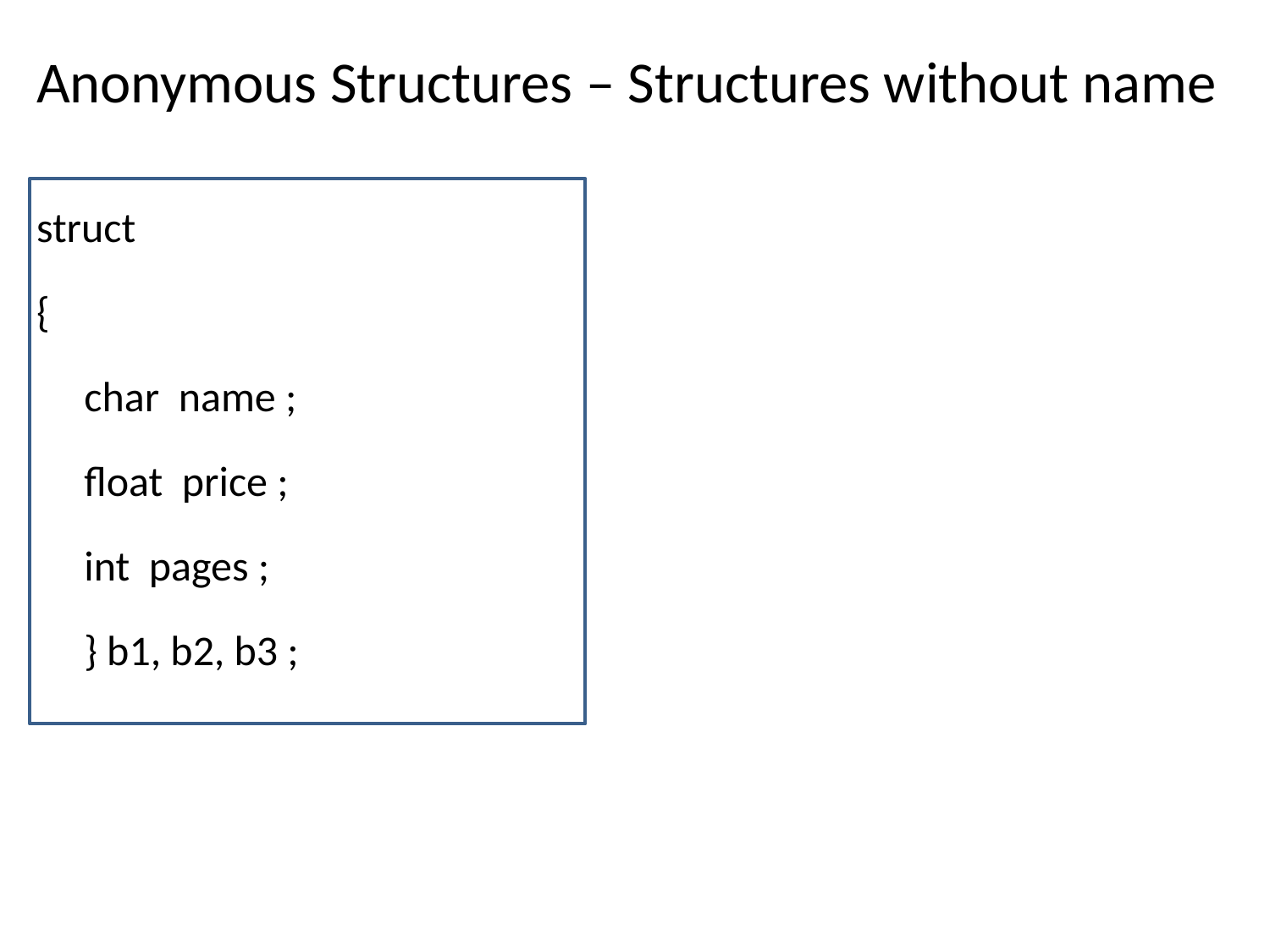

# Anonymous Structures – Structures without name
struct
{
	char  name ;
	float  price ;
	int  pages ;
	} b1, b2, b3 ;